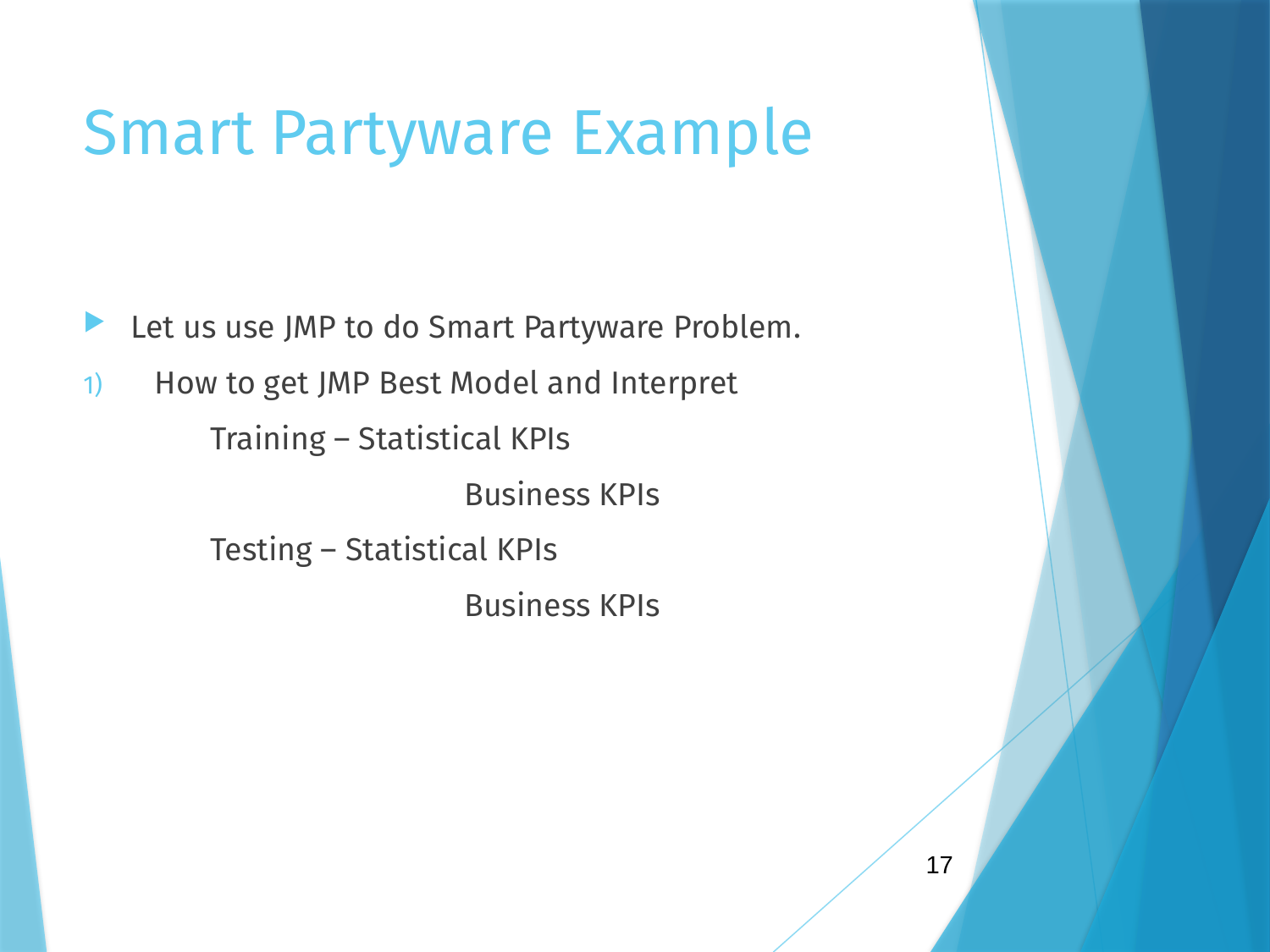

# Smart Partyware Example
Let us use JMP to do Smart Partyware Problem.
How to get JMP Best Model and Interpret
	Training – Statistical KPIs
			Business KPIs
	Testing – Statistical KPIs
			Business KPIs

17